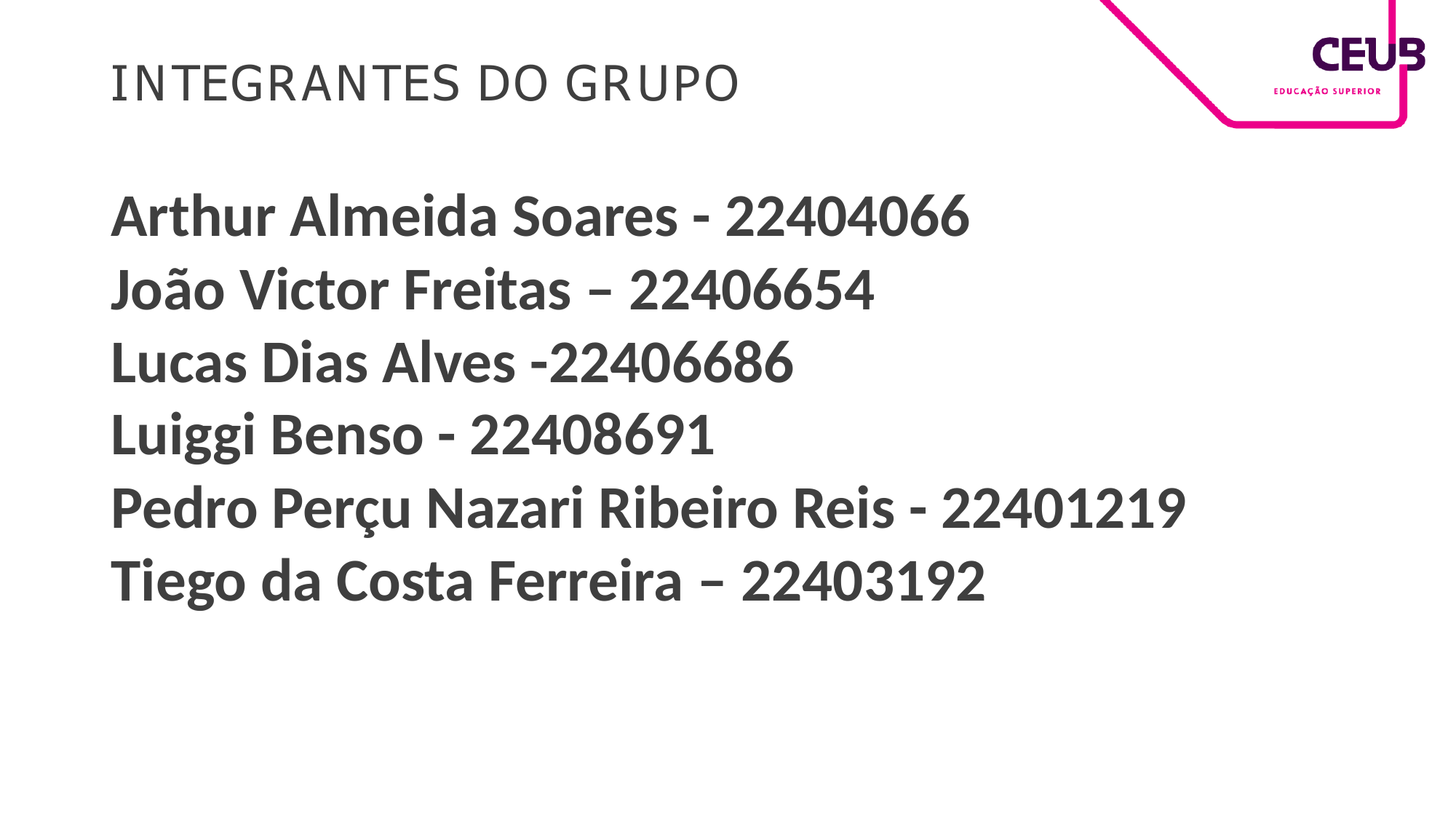

# INTEGRANTES DO GRUPO
Arthur Almeida Soares - 22404066
João Victor Freitas – 22406654
Lucas Dias Alves -22406686
Luiggi Benso - 22408691
Pedro Perçu Nazari Ribeiro Reis - 22401219
Tiego da Costa Ferreira – 22403192